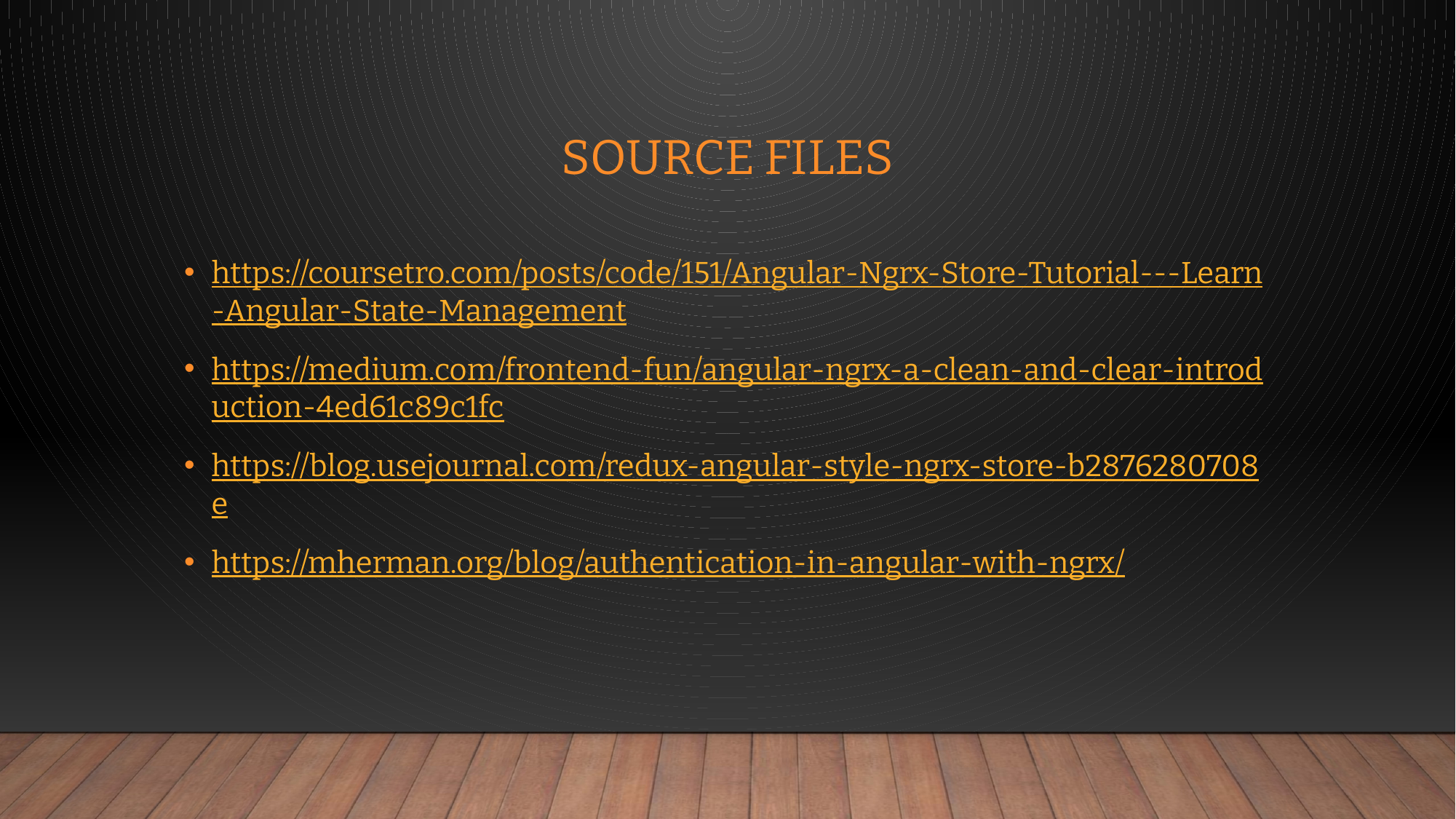

# Source Files
https://coursetro.com/posts/code/151/Angular-Ngrx-Store-Tutorial---Learn-Angular-State-Management
https://medium.com/frontend-fun/angular-ngrx-a-clean-and-clear-introduction-4ed61c89c1fc
https://blog.usejournal.com/redux-angular-style-ngrx-store-b2876280708e
https://mherman.org/blog/authentication-in-angular-with-ngrx/